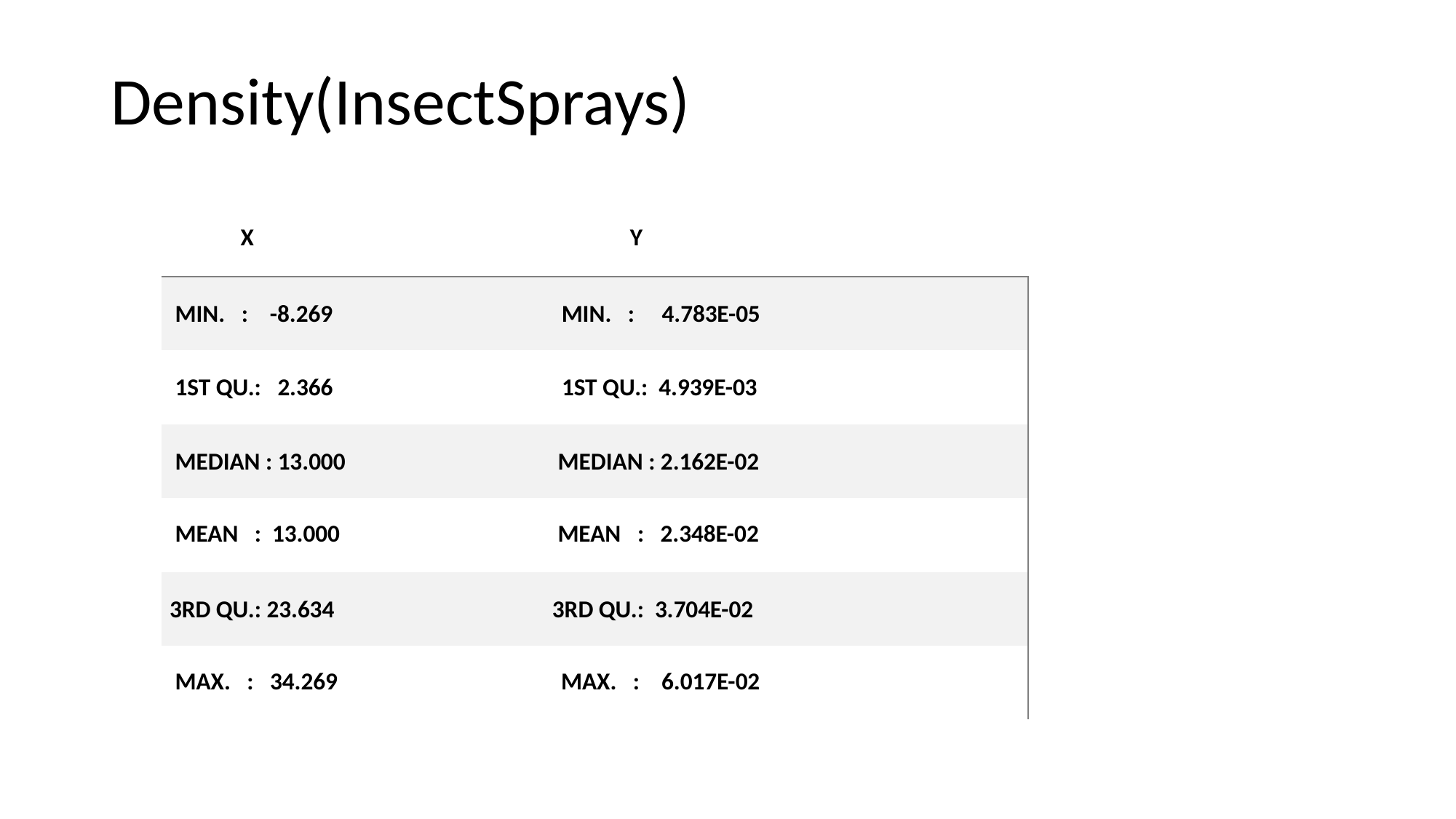

# Density(InsectSprays)
| x y |
| --- |
| Min. : -8.269 Min. : 4.783e-05 |
| 1st Qu.: 2.366 1st Qu.: 4.939e-03 |
| Median : 13.000 Median : 2.162e-02 |
| Mean : 13.000 Mean : 2.348e-02 |
| 3rd Qu.: 23.634 3rd Qu.: 3.704e-02 |
| Max. : 34.269 Max. : 6.017e-02 |